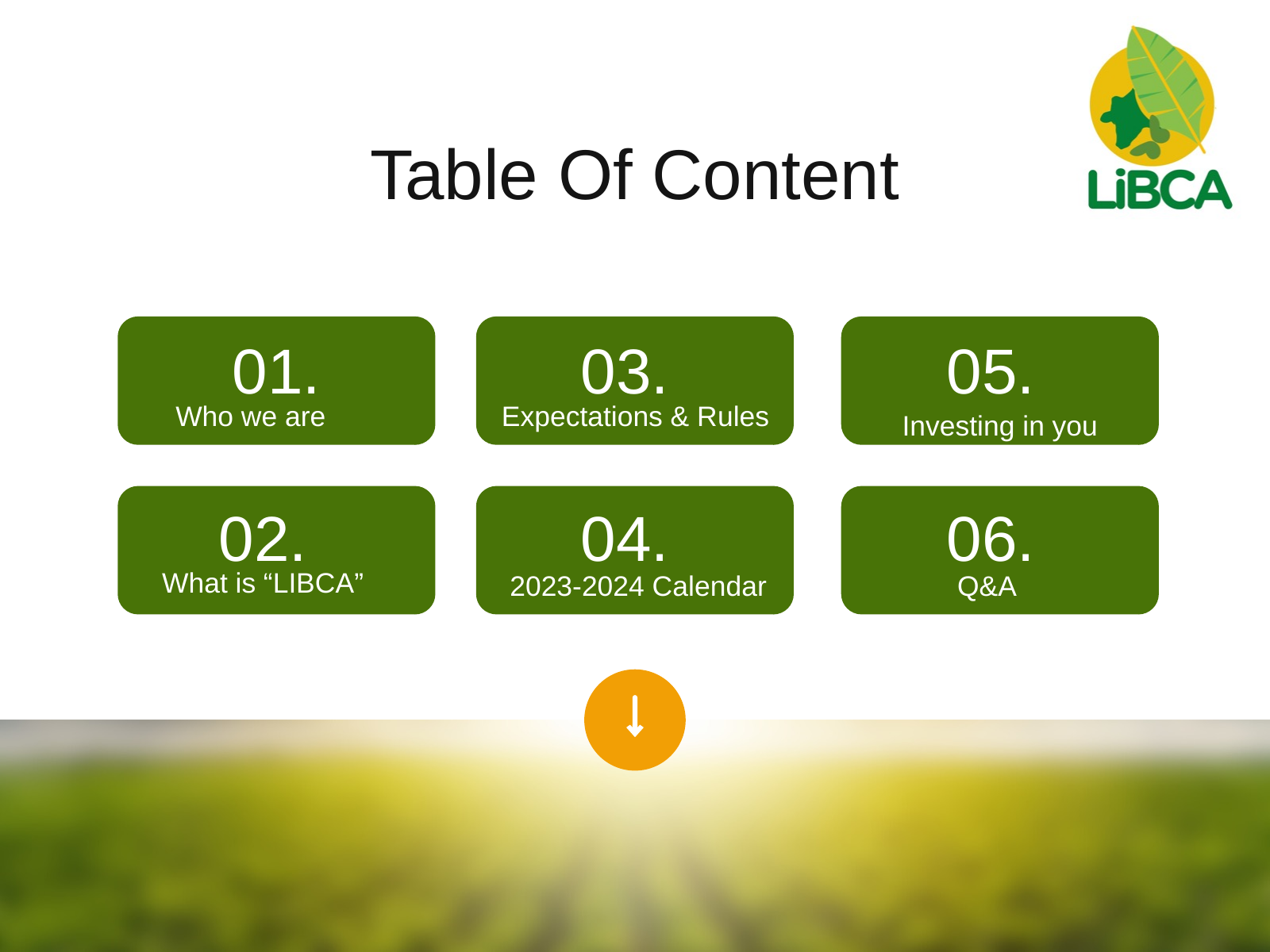

Table Of Content

01.
03.
05.
Who we are
Expectations & Rules
Investing in you

02.
04.
06.
What is “LIBCA”
2023-2024 Calendar
Q&A